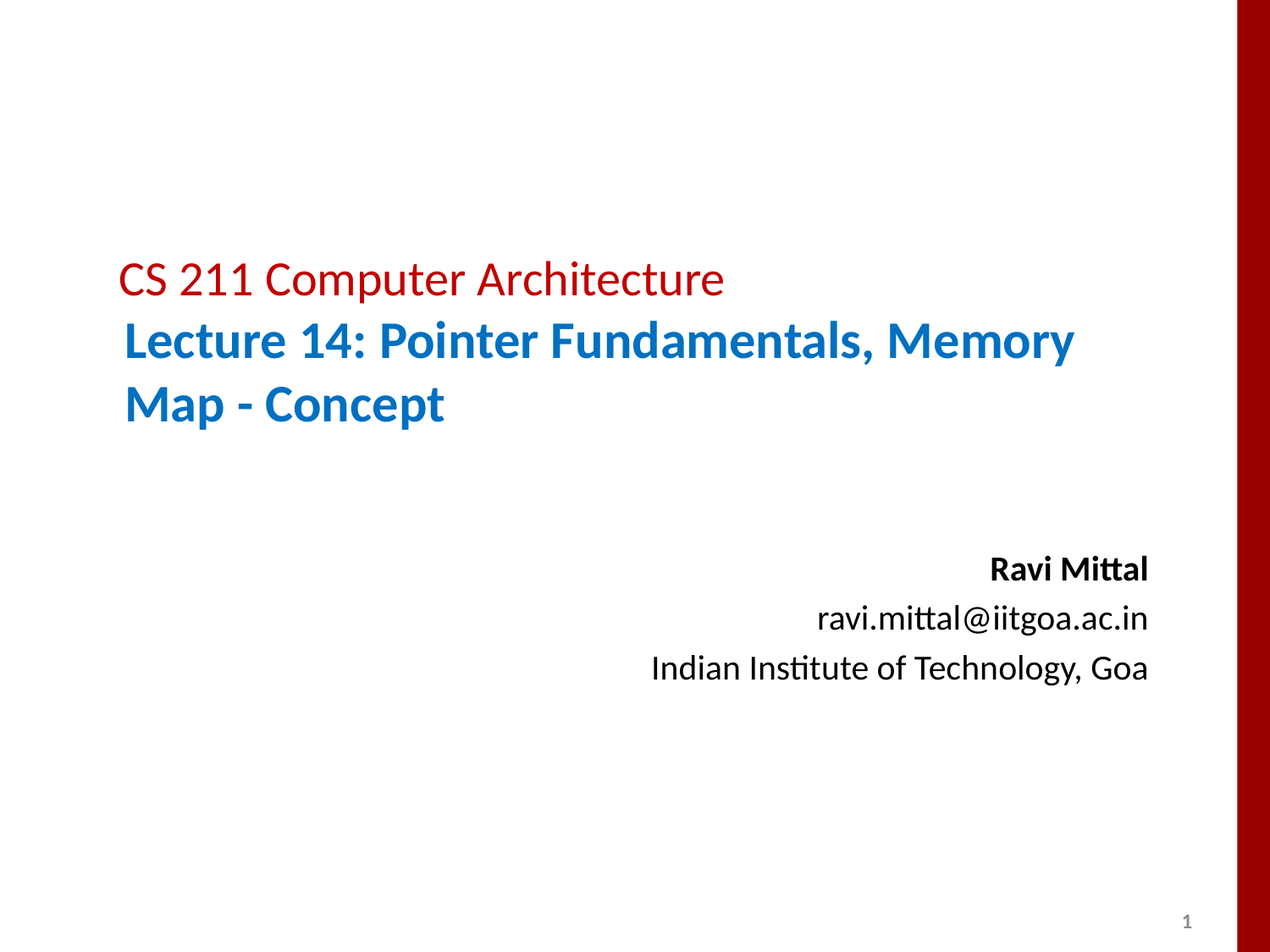

# CS 211 Computer Architecture Lecture 14: Pointer Fundamentals, Memory Map - Concept
Ravi Mittal
ravi.mittal@iitgoa.ac.in
Indian Institute of Technology, Goa